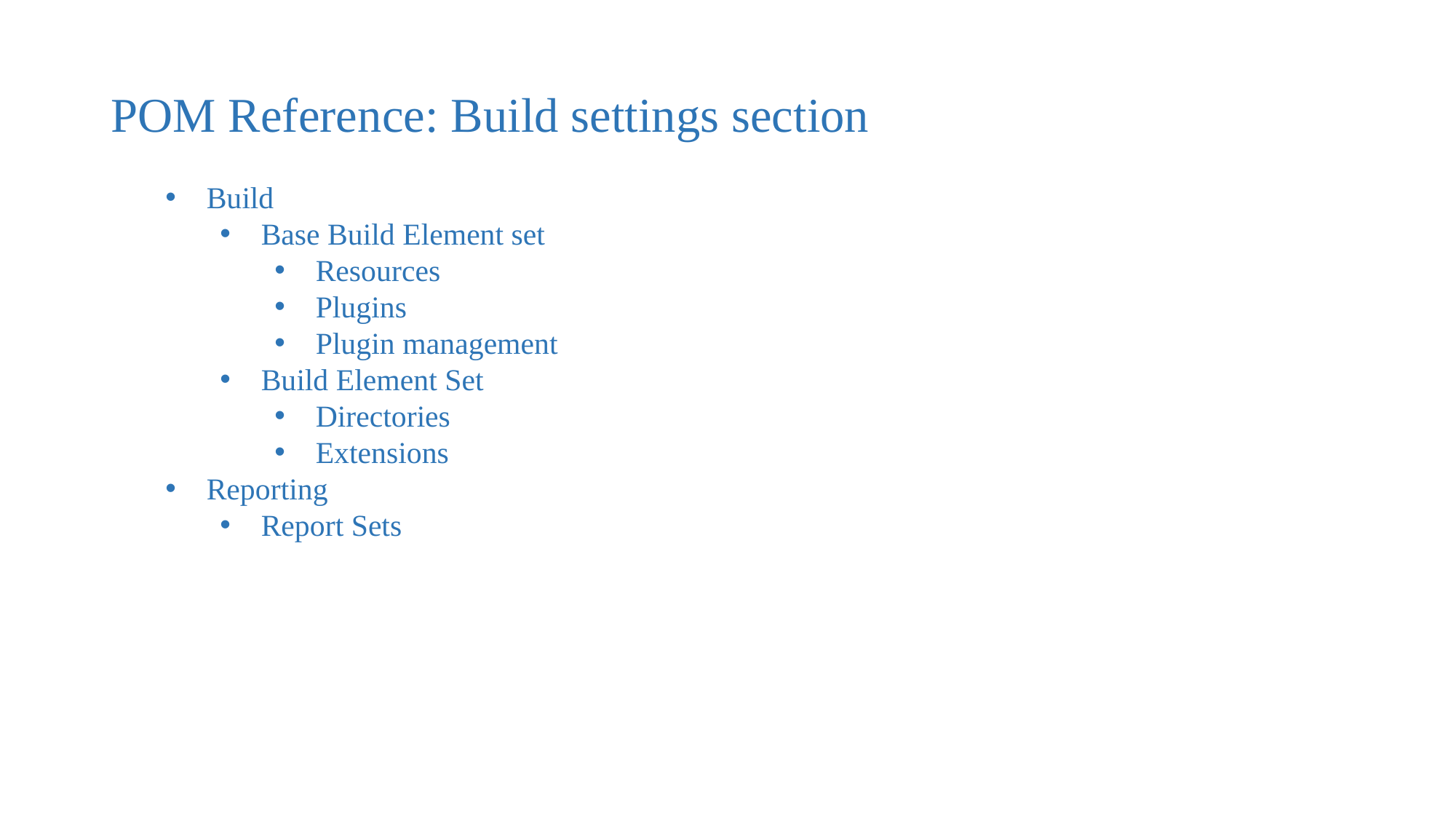

POM Reference: Build settings section

Build
Base Build Element set
Resources
Plugins
Plugin management
Build Element Set
Directories
Extensions
Reporting
Report Sets